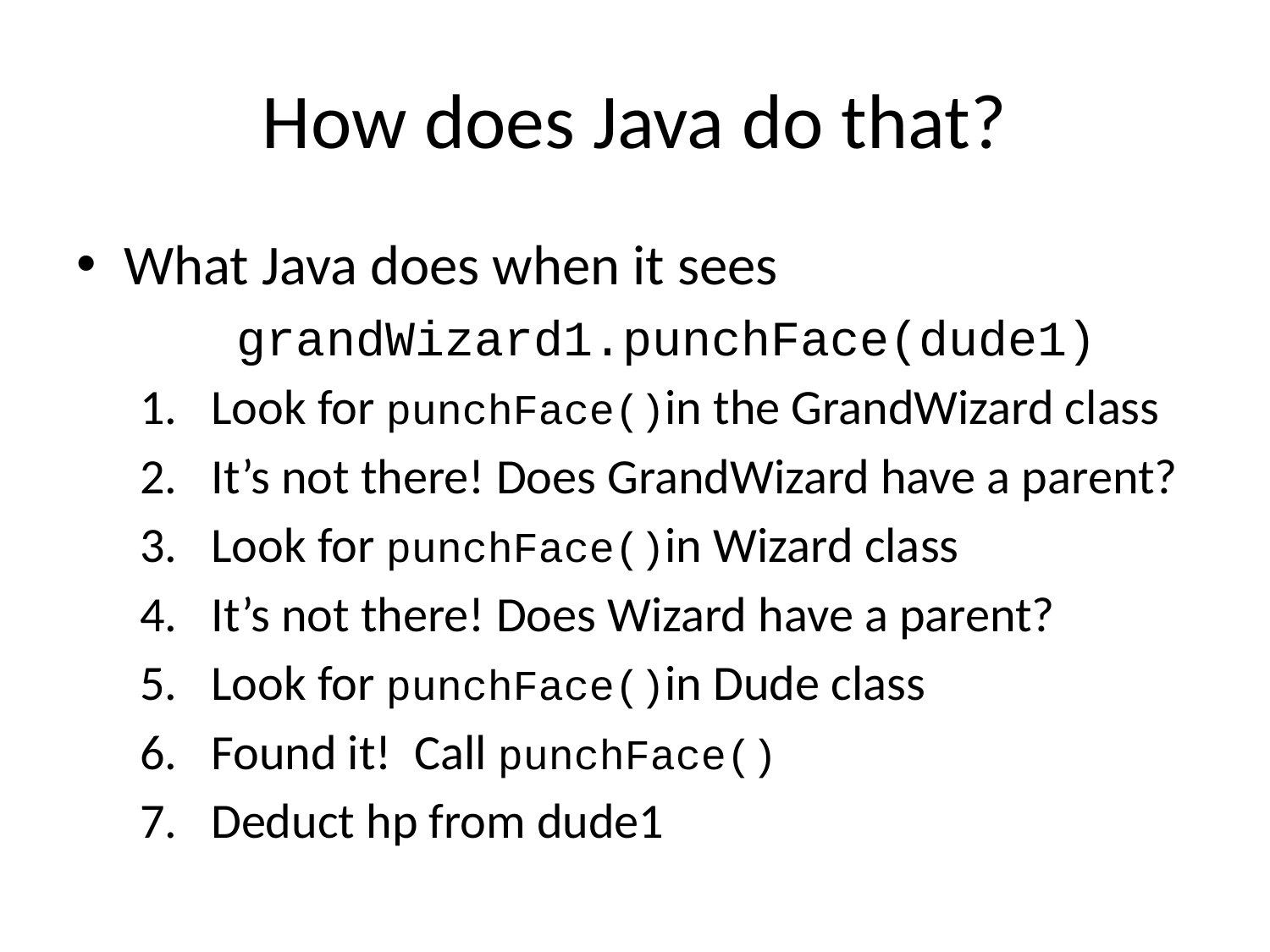

# How does Java do that?
What Java does when it sees
grandWizard1.punchFace(dude1)
Look for punchFace()in the GrandWizard class
It’s not there! Does GrandWizard have a parent?
Look for punchFace()in Wizard class
It’s not there! Does Wizard have a parent?
Look for punchFace()in Dude class
Found it!  Call punchFace()
Deduct hp from dude1